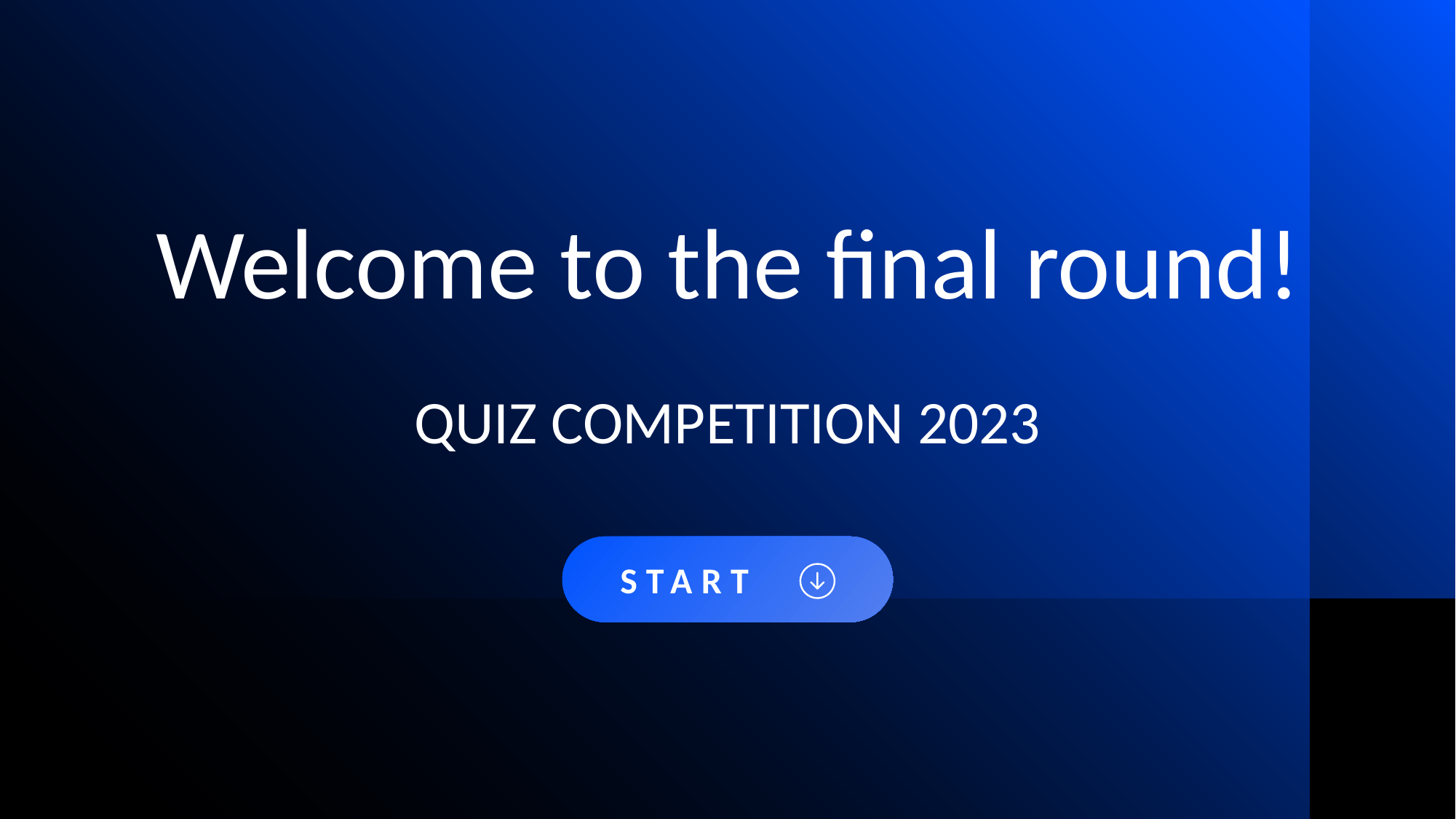

Welcome to the final round!
  Google Play

QUIZ COMPETITION 2023
  START